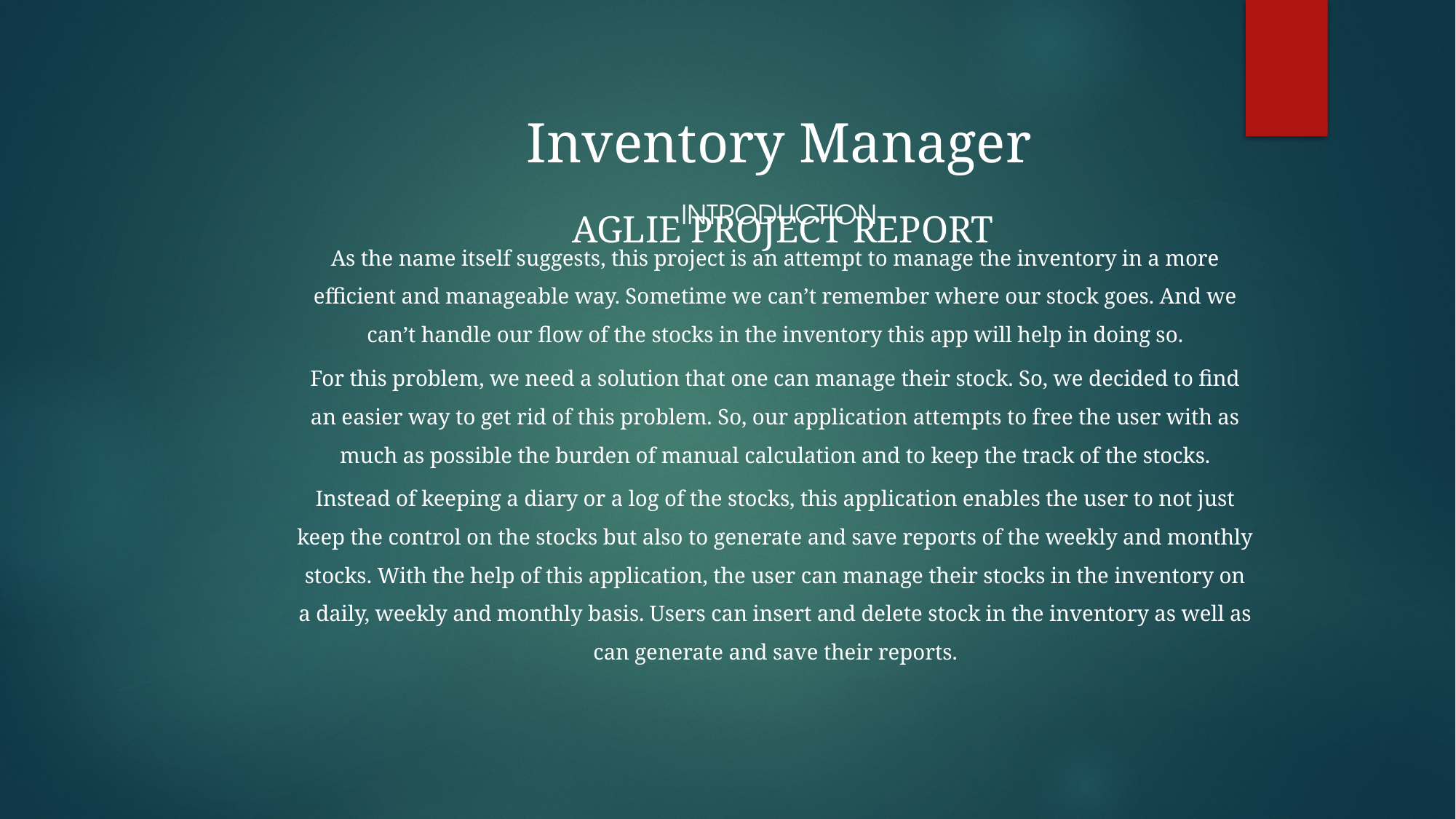

# Inventory Manager AGLIE PROJECT REPORT
 INTRODUCTION
As the name itself suggests, this project is an attempt to manage the inventory in a more efficient and manageable way. Sometime we can’t remember where our stock goes. And we can’t handle our flow of the stocks in the inventory this app will help in doing so.
For this problem, we need a solution that one can manage their stock. So, we decided to find an easier way to get rid of this problem. So, our application attempts to free the user with as much as possible the burden of manual calculation and to keep the track of the stocks.
Instead of keeping a diary or a log of the stocks, this application enables the user to not just keep the control on the stocks but also to generate and save reports of the weekly and monthly stocks. With the help of this application, the user can manage their stocks in the inventory on a daily, weekly and monthly basis. Users can insert and delete stock in the inventory as well as can generate and save their reports.